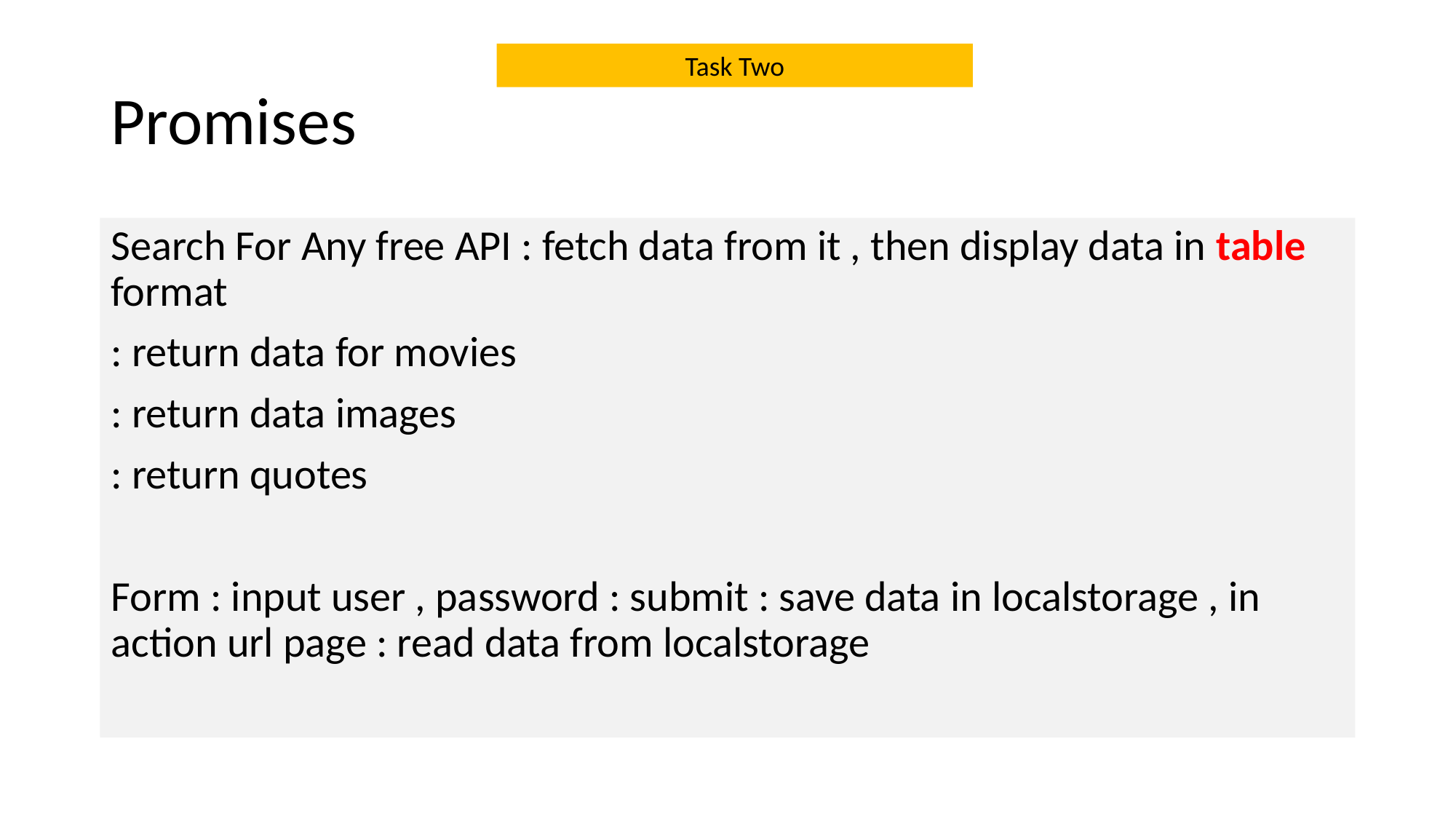

# Promises
Task Two
Search For Any free API : fetch data from it , then display data in table format
: return data for movies
: return data images
: return quotes

Form : input user , password : submit : save data in localstorage , in action url page : read data from localstorage